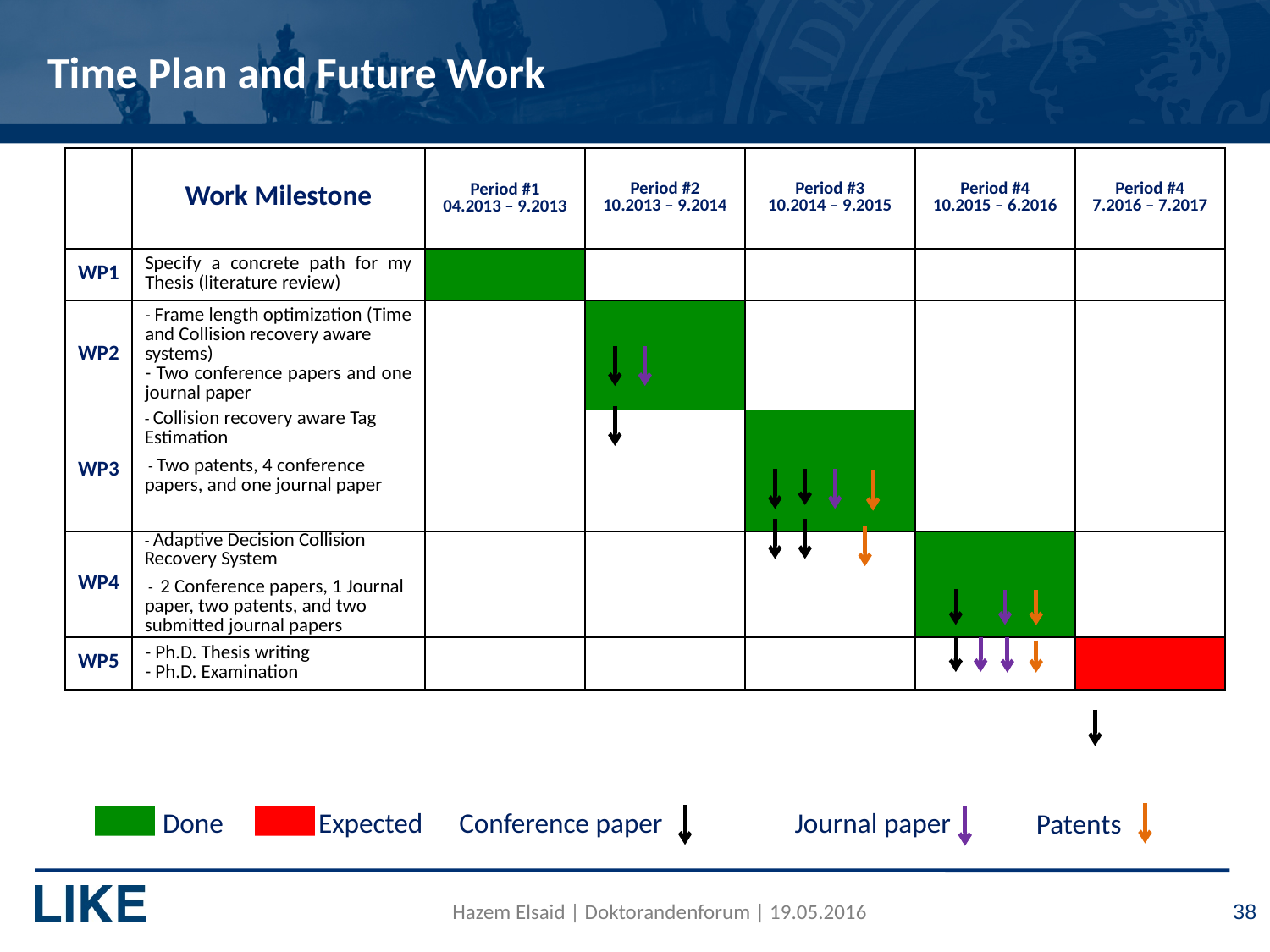

# Time Plan and Future Work
|  | Work Milestone | Period #1 04.2013 – 9.2013 | Period #2 10.2013 – 9.2014 | Period #3 10.2014 – 9.2015 | Period #4 10.2015 – 6.2016 | Period #4 7.2016 – 7.2017 |
| --- | --- | --- | --- | --- | --- | --- |
| WP1 | Specify a concrete path for my Thesis (literature review) |  |  |  |  |  |
| WP2 | - Frame length optimization (Time and Collision recovery aware systems) - Two conference papers and one journal paper |  |  |  |  |  |
| WP3 | - Collision recovery aware Tag Estimation - Two patents, 4 conference papers, and one journal paper |  |  |  |  |  |
| WP4 | - Adaptive Decision Collision Recovery System - 2 Conference papers, 1 Journal paper, two patents, and two submitted journal papers |  |  |  |  |  |
| WP5 | - Ph.D. Thesis writing - Ph.D. Examination |  |  |  |  |  |
Done
Expected
Conference paper
Journal paper
Patents